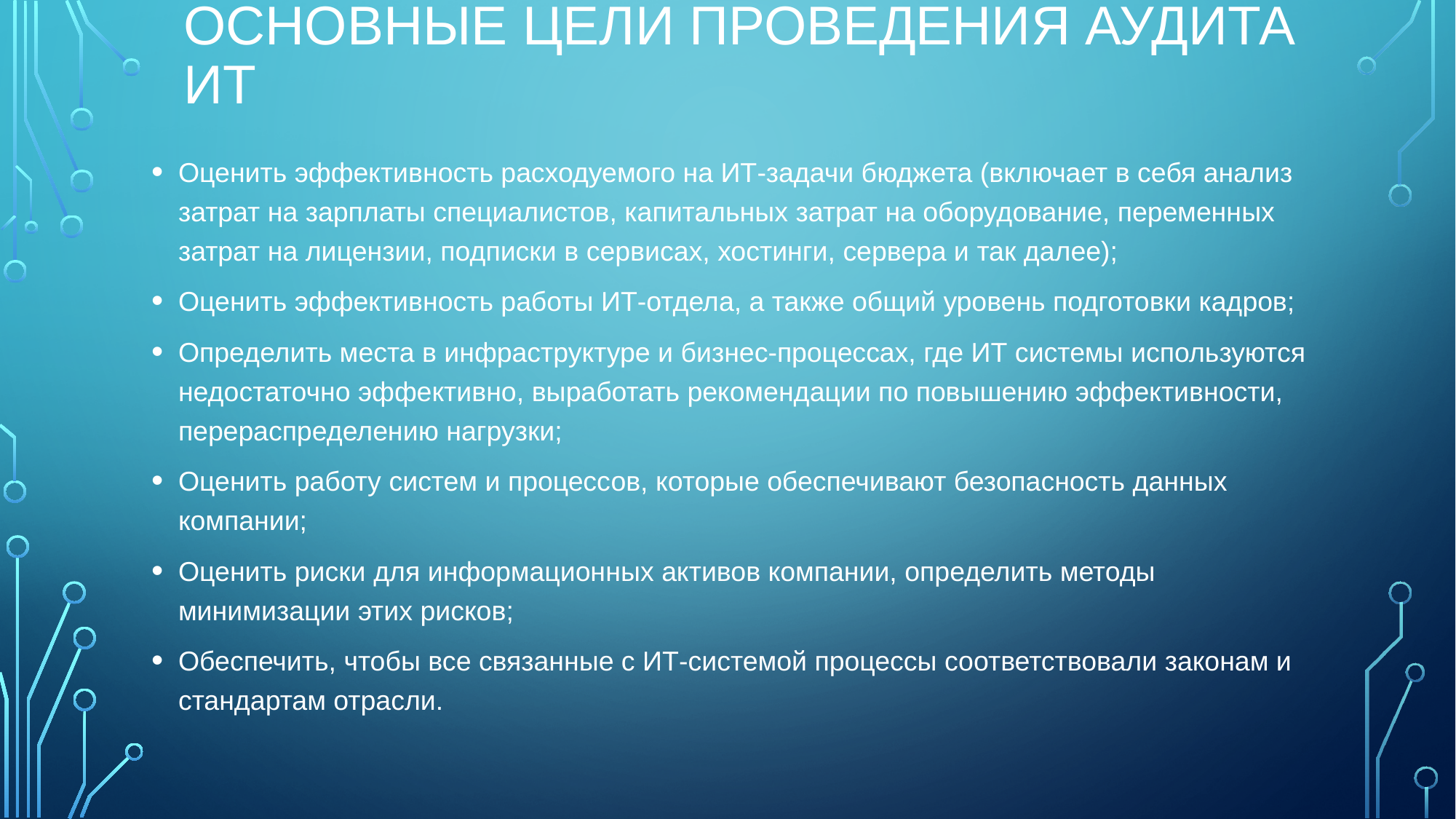

# Основные цели проведения аудита ИТ
Оценить эффективность расходуемого на ИТ-задачи бюджета (включает в себя анализ затрат на зарплаты специалистов, капитальных затрат на оборудование, переменных затрат на лицензии, подписки в сервисах, хостинги, сервера и так далее);
Оценить эффективность работы ИТ-отдела, а также общий уровень подготовки кадров;
Определить места в инфраструктуре и бизнес-процессах, где ИТ системы используются недостаточно эффективно, выработать рекомендации по повышению эффективности, перераспределению нагрузки;
Оценить работу систем и процессов, которые обеспечивают безопасность данных компании;
Оценить риски для информационных активов компании, определить методы минимизации этих рисков;
Обеспечить, чтобы все связанные с ИТ-системой процессы соответствовали законам и стандартам отрасли.